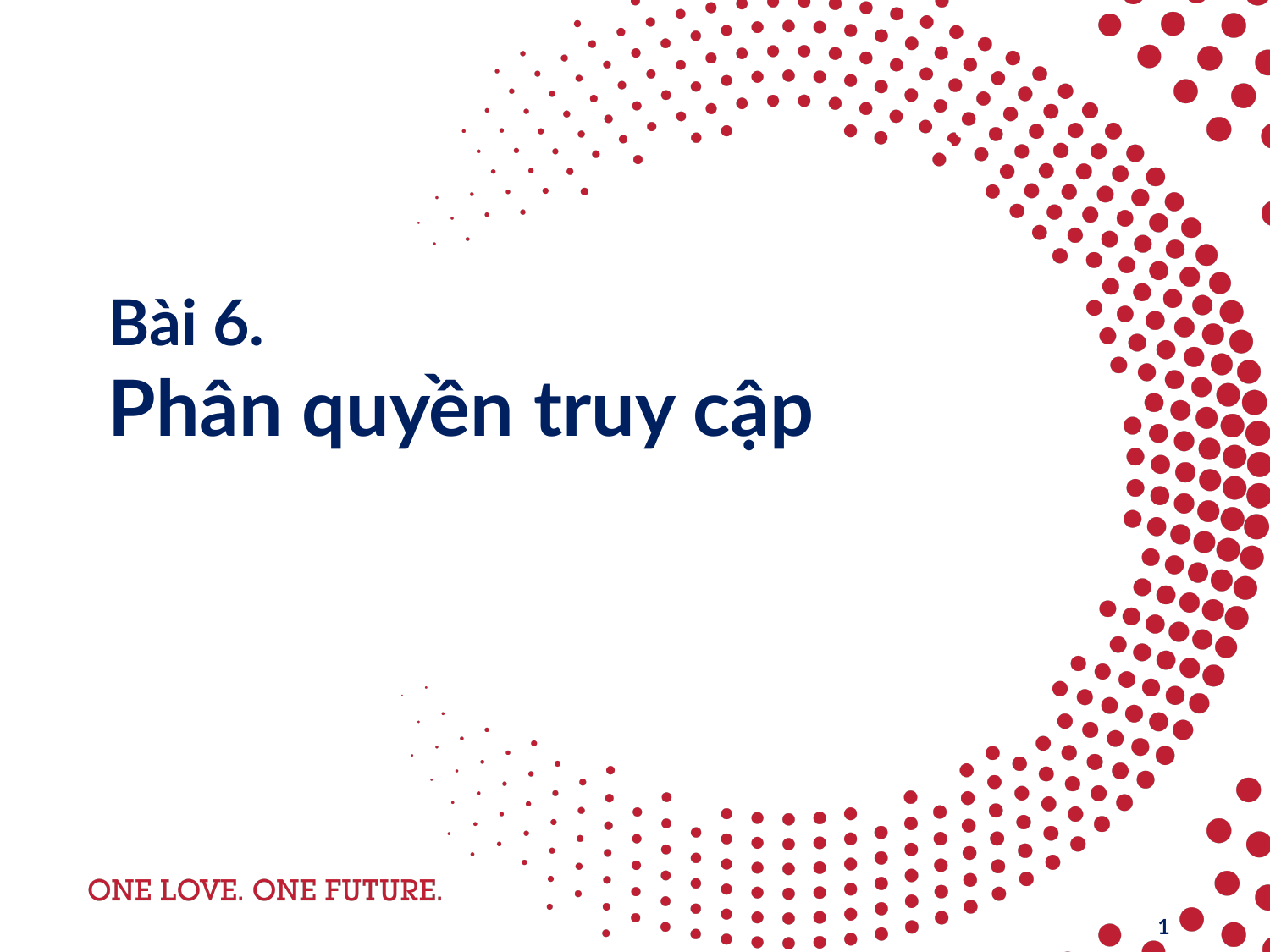

# Bài 6. Phân quyền truy cập

1